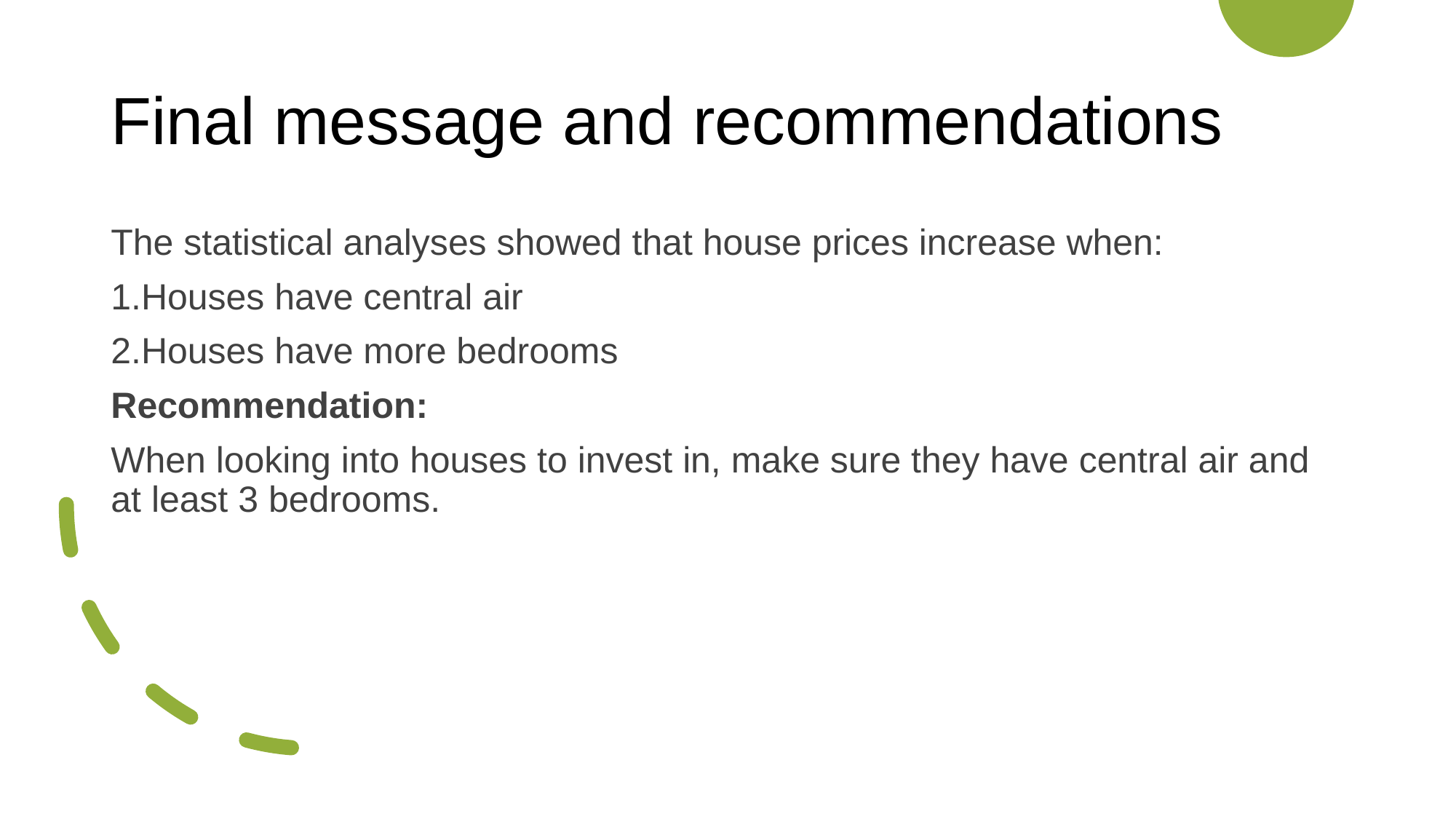

# Final message and recommendations
The statistical analyses showed that house prices increase when:
1.Houses have central air
2.Houses have more bedrooms
Recommendation:
When looking into houses to invest in, make sure they have central air and at least 3 bedrooms.